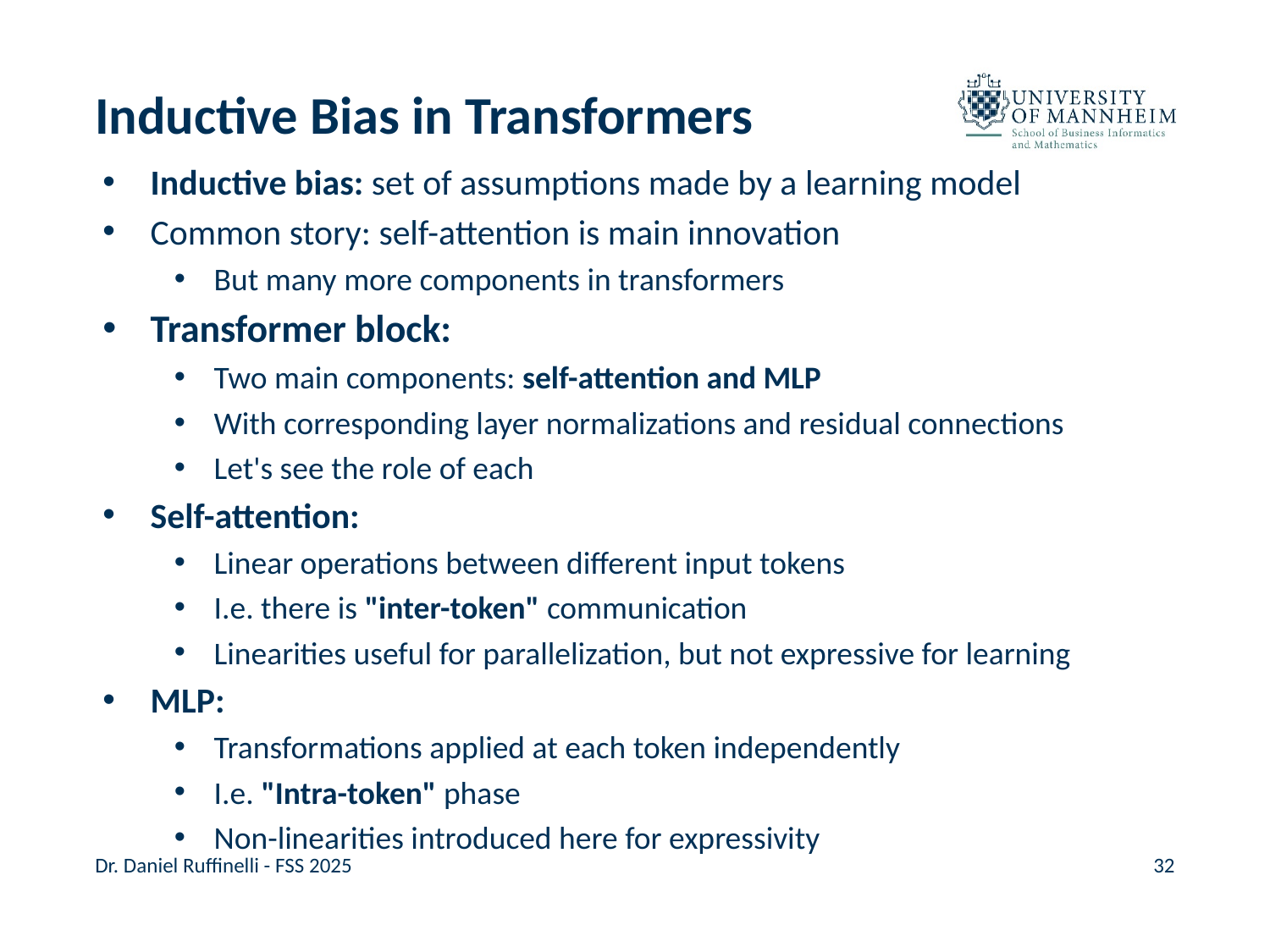

# Inductive Bias in Transformers
Inductive bias: set of assumptions made by a learning model
Common story: self-attention is main innovation
But many more components in transformers
Transformer block:
Two main components: self-attention and MLP
With corresponding layer normalizations and residual connections
Let's see the role of each
Self-attention:
Linear operations between different input tokens
I.e. there is "inter-token" communication
Linearities useful for parallelization, but not expressive for learning
MLP:
Transformations applied at each token independently
I.e. "Intra-token" phase
Non-linearities introduced here for expressivity
Dr. Daniel Ruffinelli - FSS 2025
32